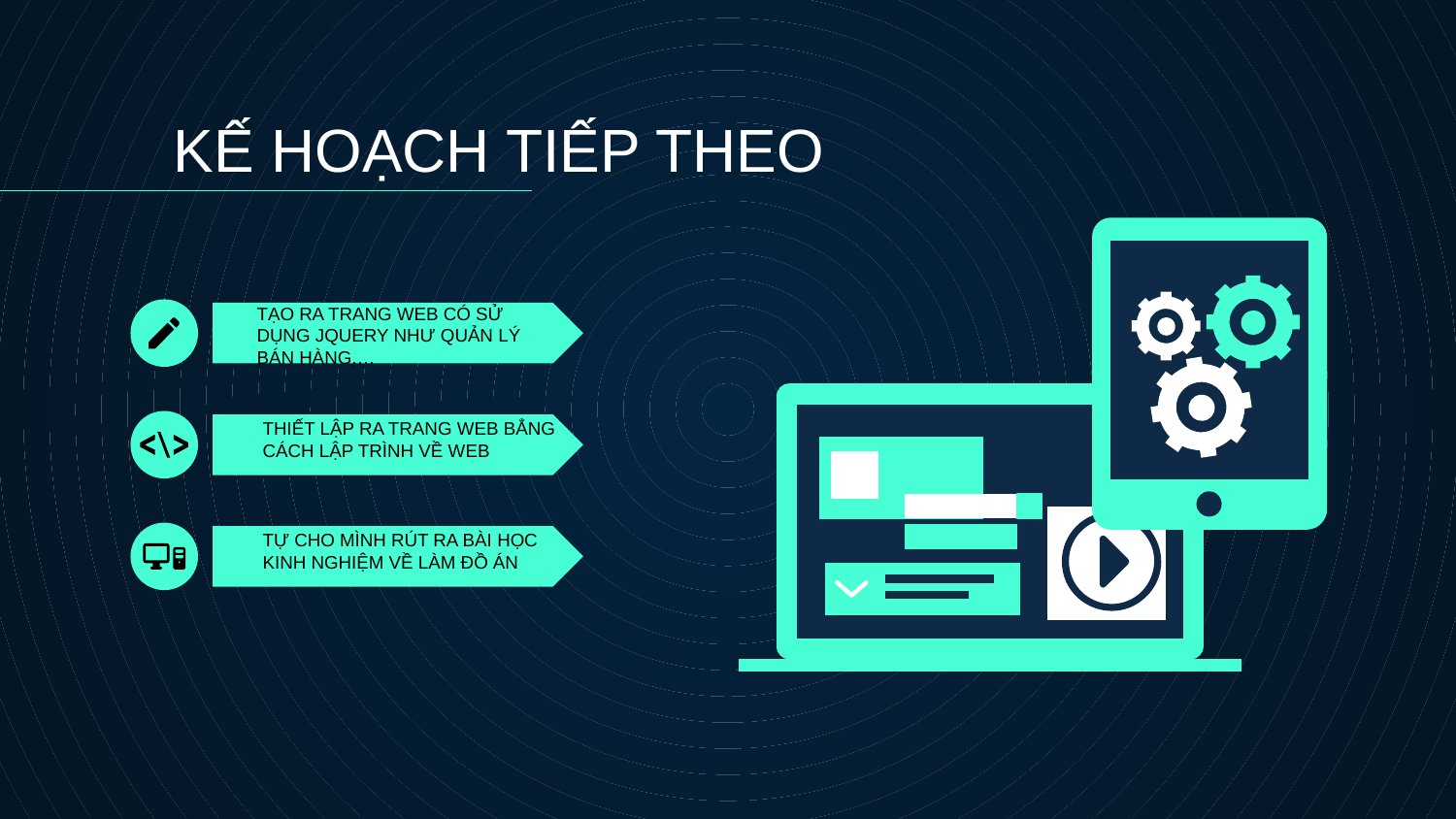

KẾ HOẠCH TIẾP THEO

# TẠO RA TRANG WEB CÓ SỬ DỤNG JQUERY NHƯ QUẢN LÝ BÁN HÀNG,…

THIẾT LẬP RA TRANG WEB BẲNG CÁCH LẬP TRÌNH VỀ WEB

TỰ CHO MÌNH RÚT RA BÀI HỌC KINH NGHIỆM VỀ LÀM ĐỒ ÁN